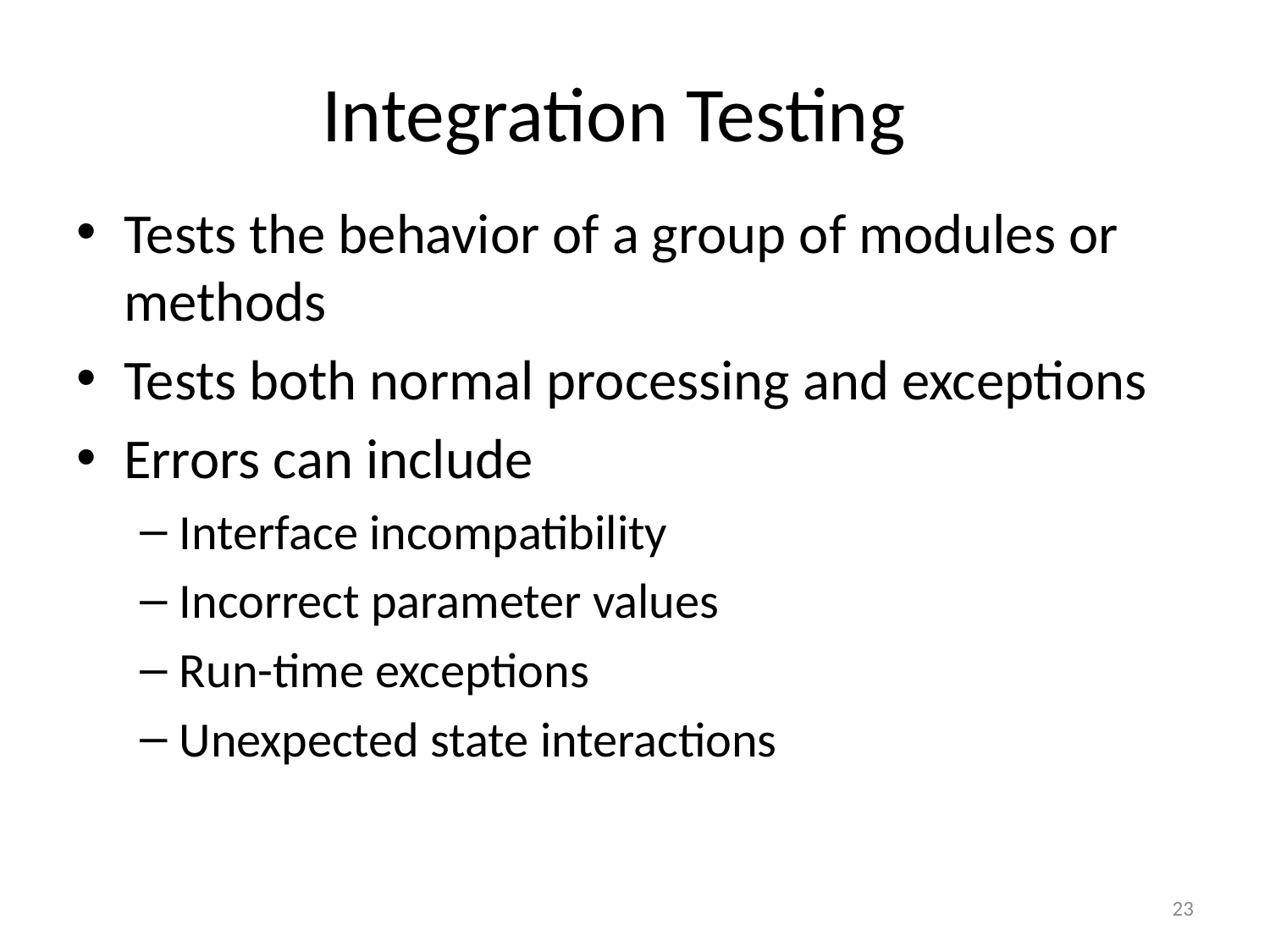

# Integration Testing
Tests the behavior of a group of modules or methods
Tests both normal processing and exceptions
Errors can include
Interface incompatibility
Incorrect parameter values
Run-time exceptions
Unexpected state interactions
23